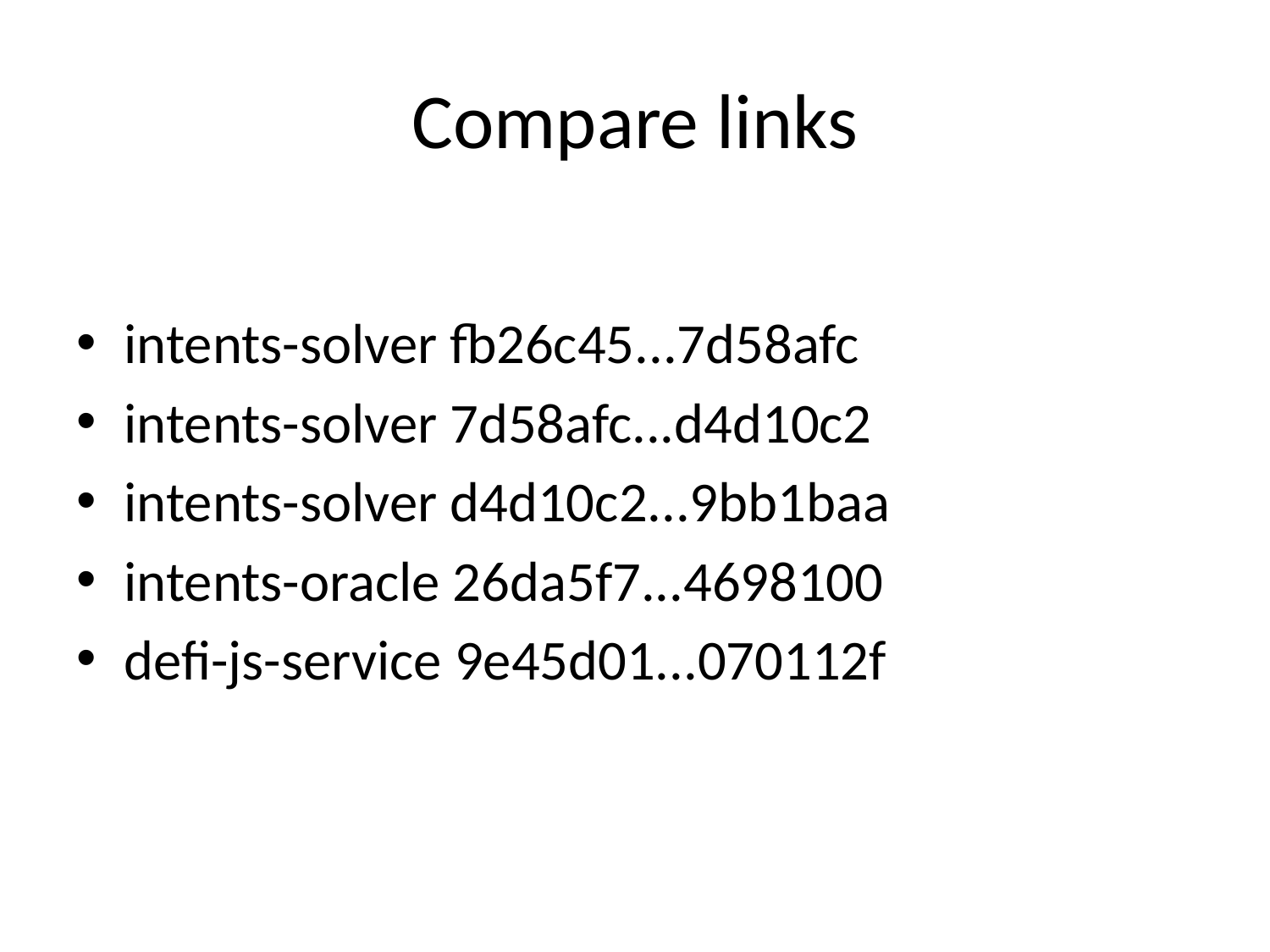

# Compare links

intents-solver fb26c45...7d58afc
intents-solver 7d58afc...d4d10c2
intents-solver d4d10c2...9bb1baa
intents-oracle 26da5f7...4698100
defi-js-service 9e45d01...070112f